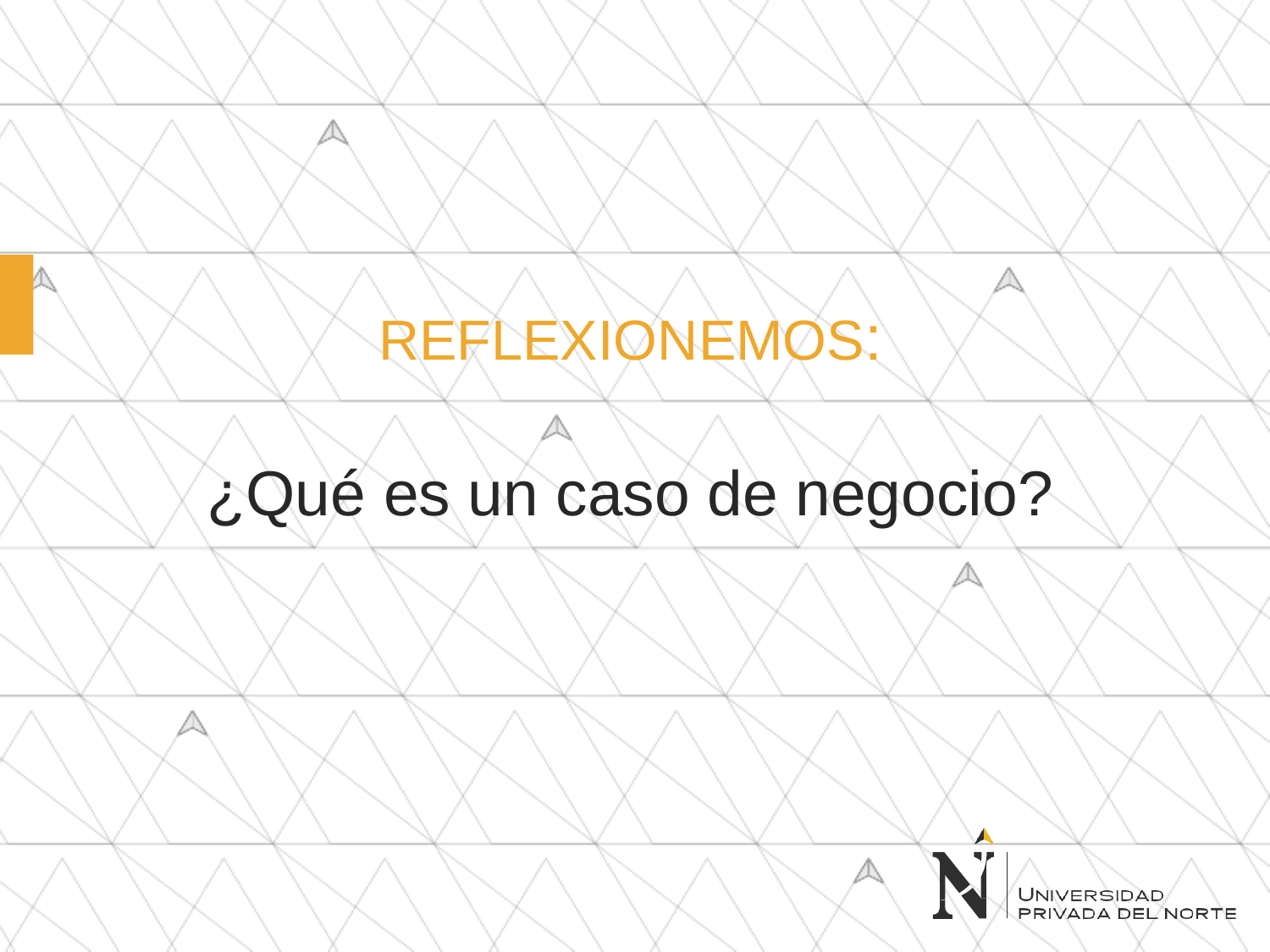

REFLEXIONEMOS:

¿Qué es un caso de negocio?